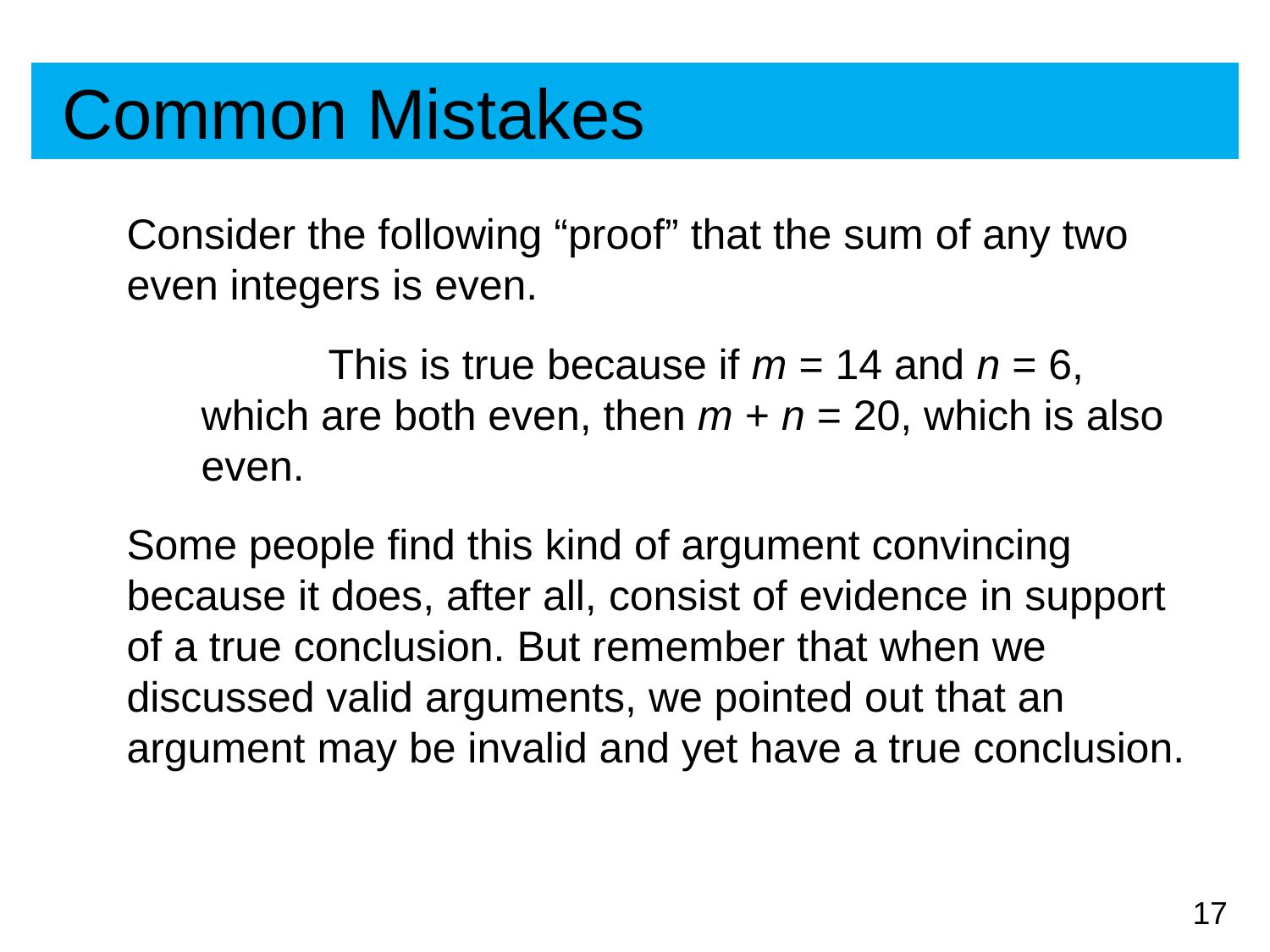

# Common Mistakes
Consider the following “proof” that the sum of any two even integers is even.

		This is true because if m = 14 and n = 6, which are both even, then m + n = 20, which is also even.

Some people find this kind of argument convincing because it does, after all, consist of evidence in support of a true conclusion. But remember that when we discussed valid arguments, we pointed out that an argument may be invalid and yet have a true conclusion.